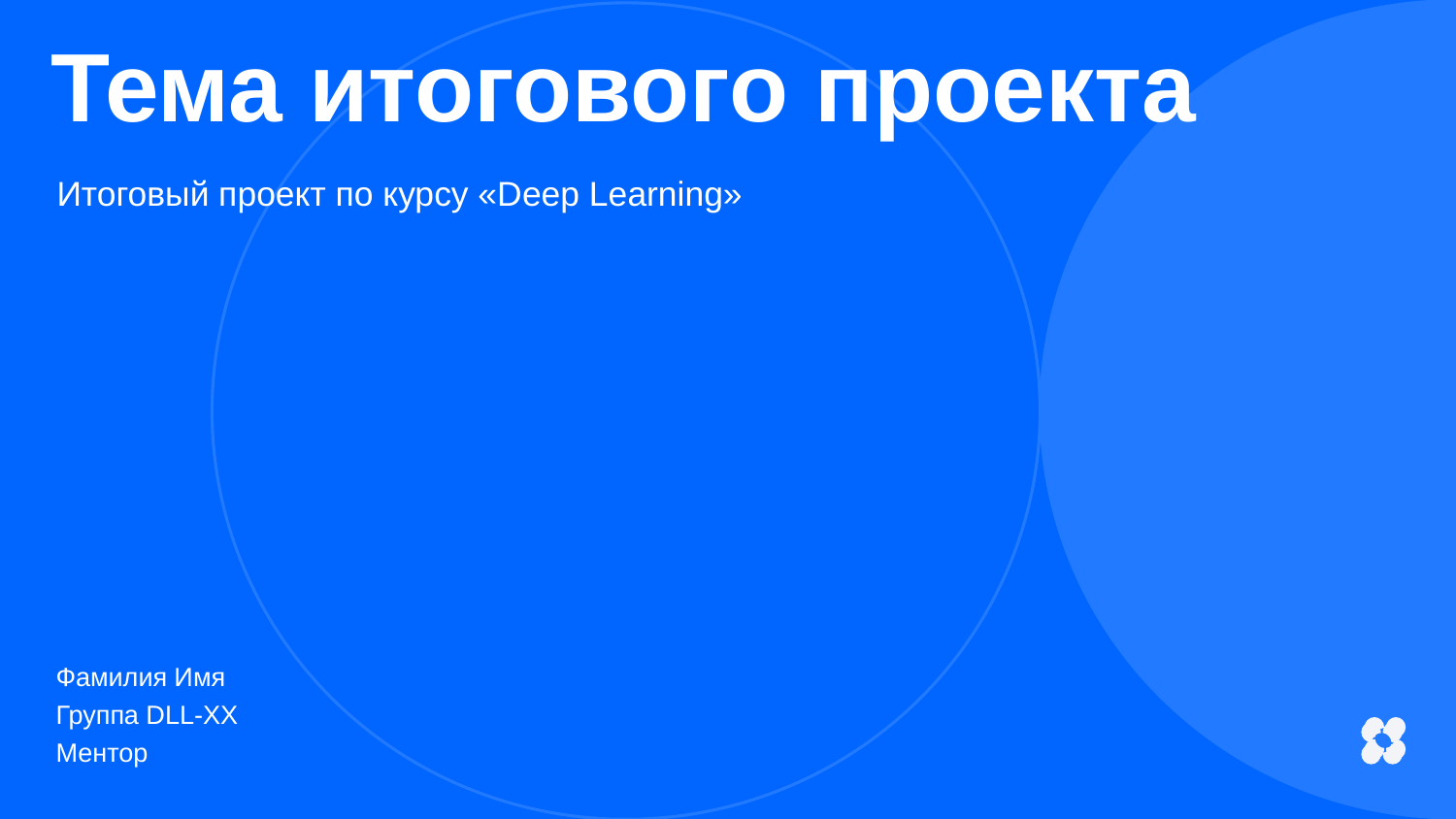

Тема итогового проекта
Итоговый проект по курсу «Deep Learning»

Фамилия Имя
Группа DLL-ХХ
Ментор